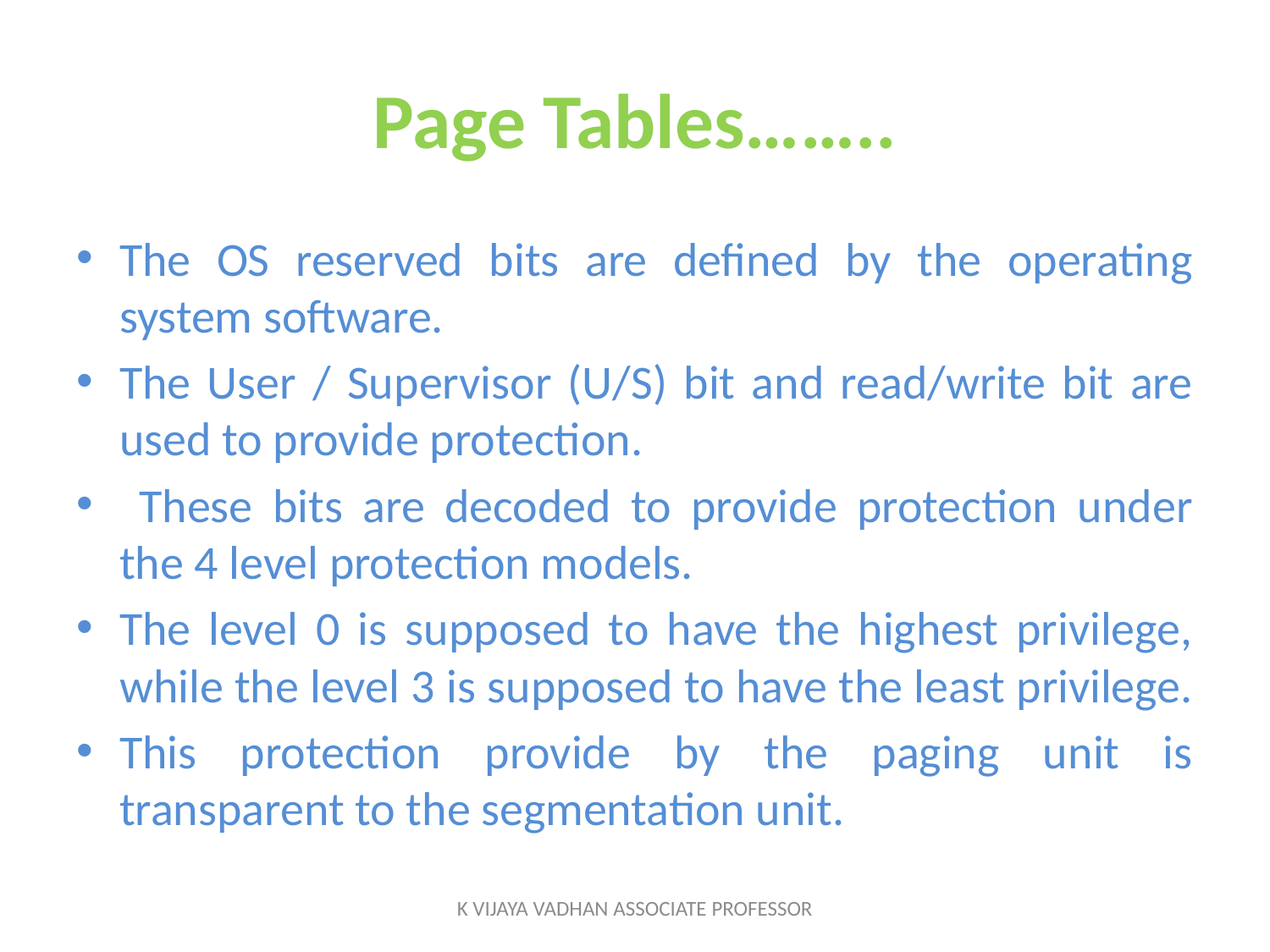

# Page Tables……..
The OS reserved bits are defined by the operating system software.
The User / Supervisor (U/S) bit and read/write bit are used to provide protection.
 These bits are decoded to provide protection under the 4 level protection models.
The level 0 is supposed to have the highest privilege, while the level 3 is supposed to have the least privilege.
This protection provide by the paging unit is transparent to the segmentation unit.

K VIJAYA VADHAN ASSOCIATE PROFESSOR